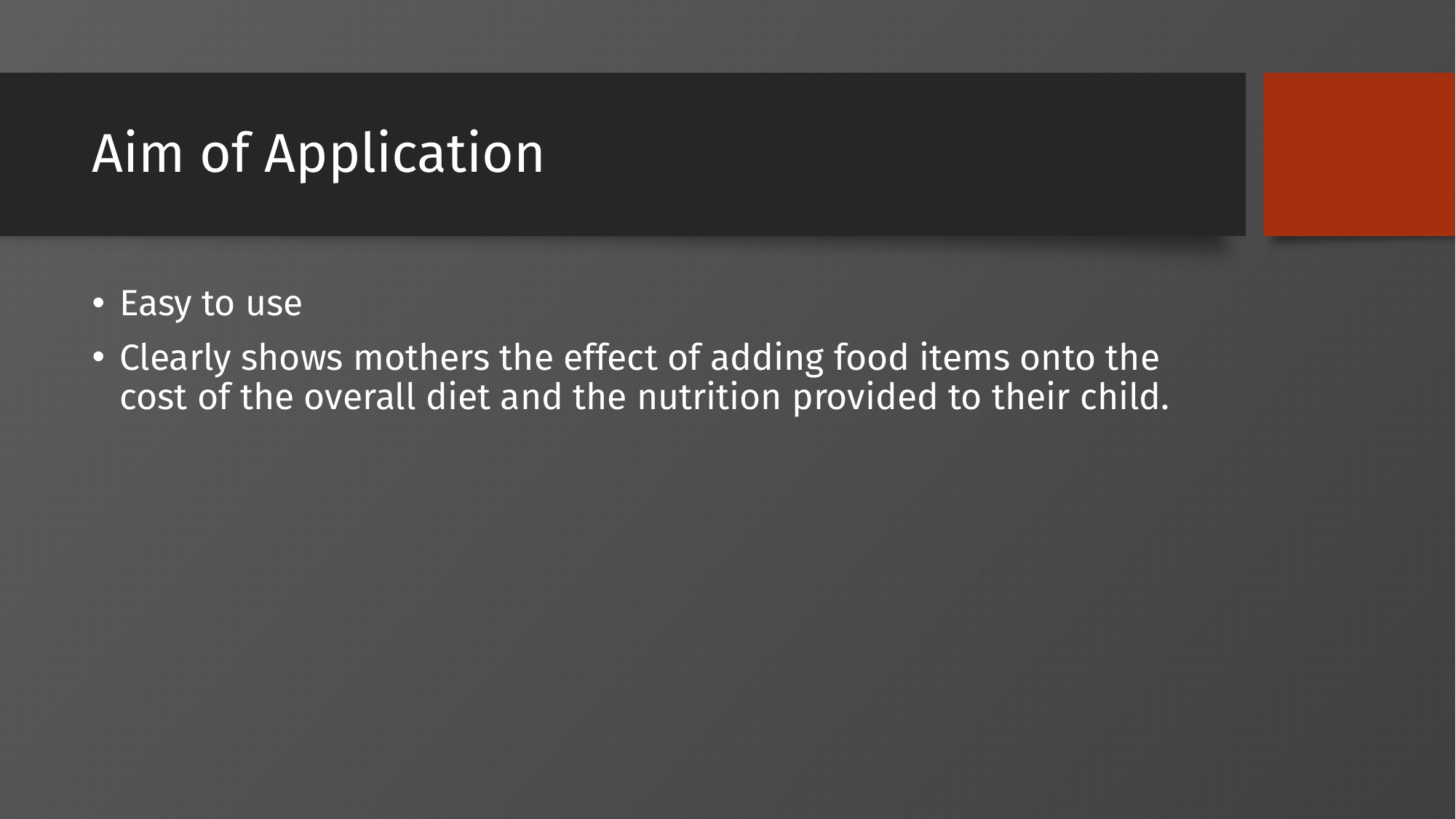

# Aim of Application
Easy to use
Clearly shows mothers the effect of adding food items onto the cost of the overall diet and the nutrition provided to their child.